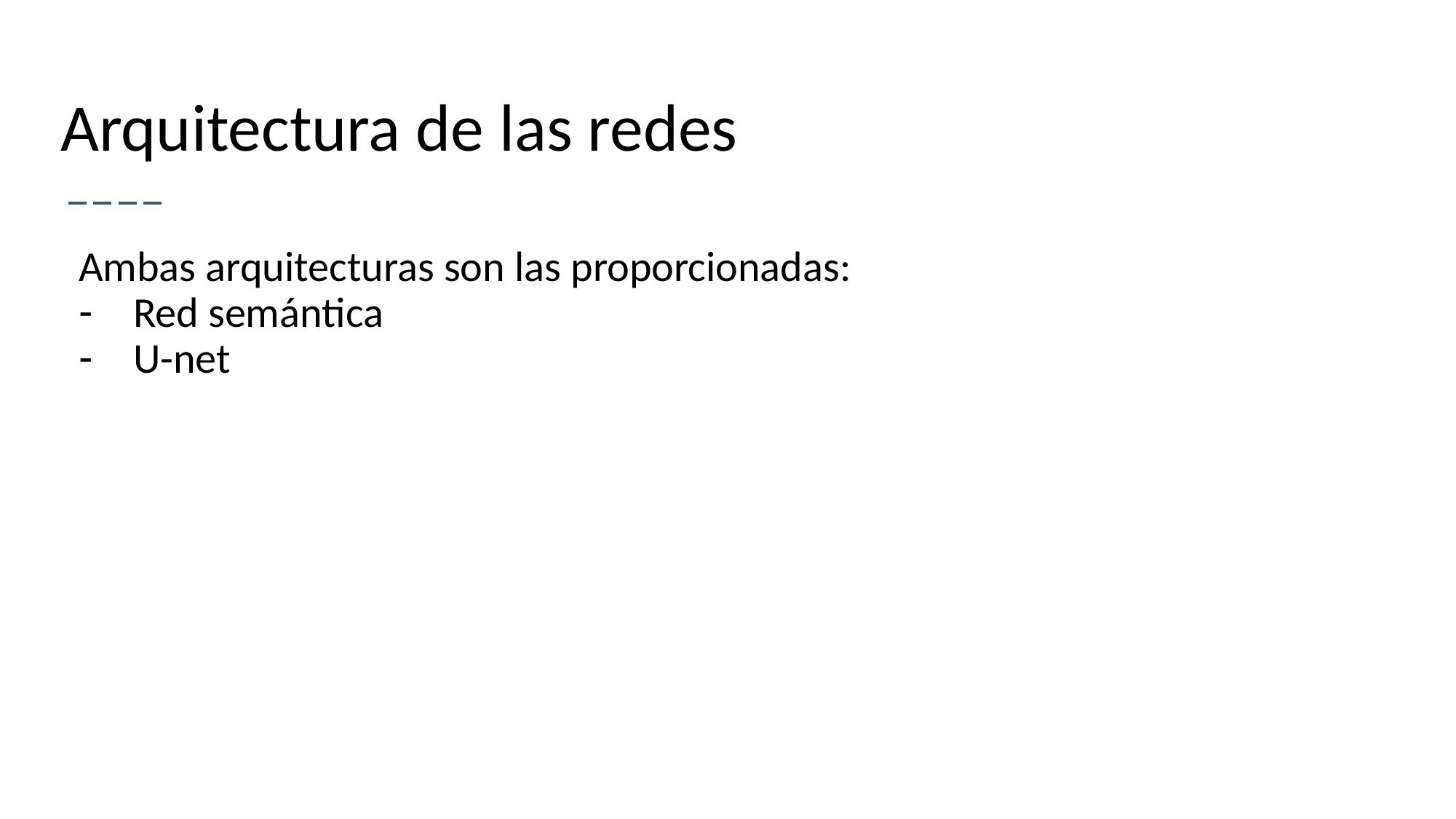

# Arquitectura de las redes
Ambas arquitecturas son las proporcionadas:
Red semántica
U-net